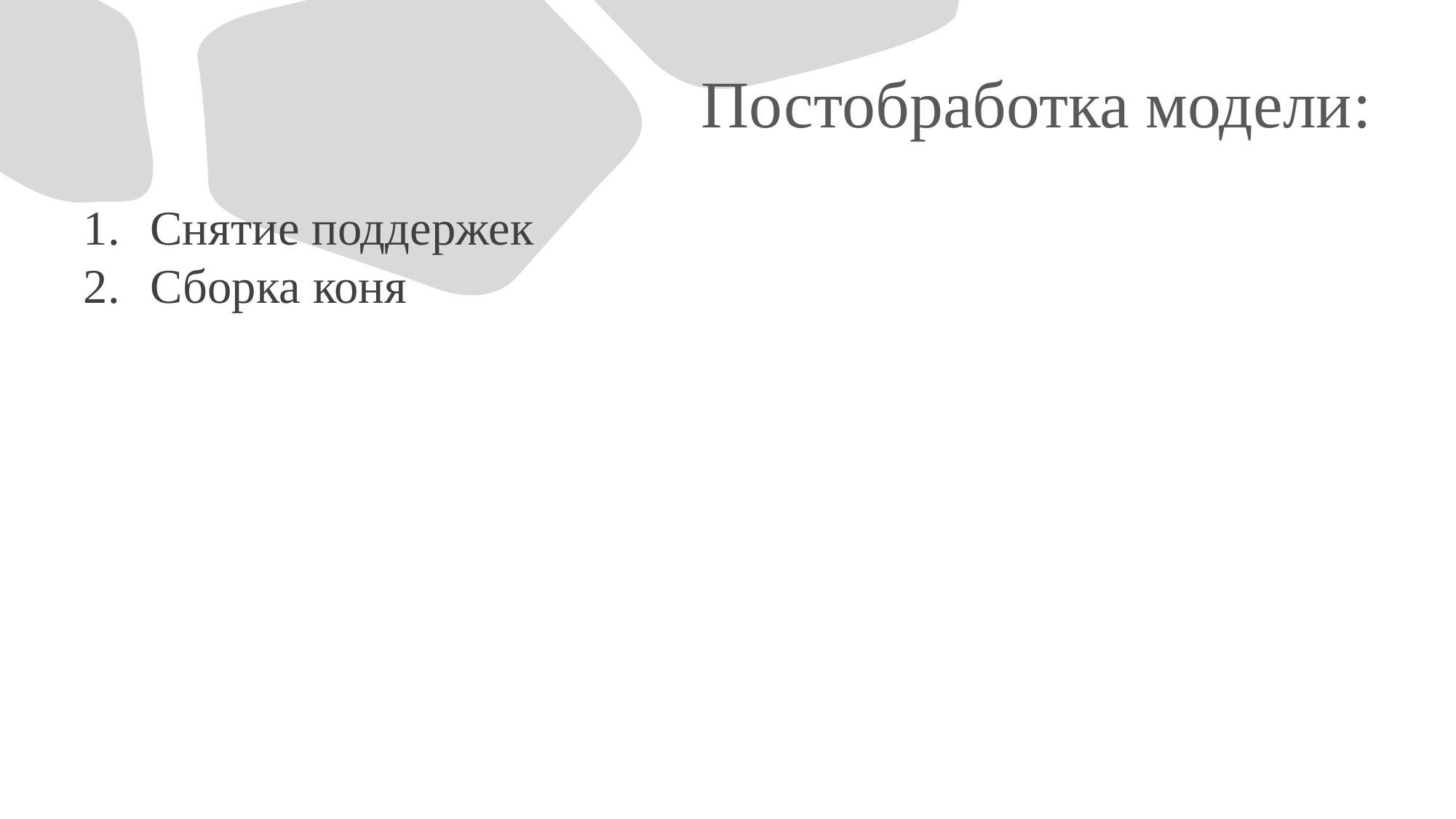

# Постобработка модели:
Снятие поддержек
Сборка коня